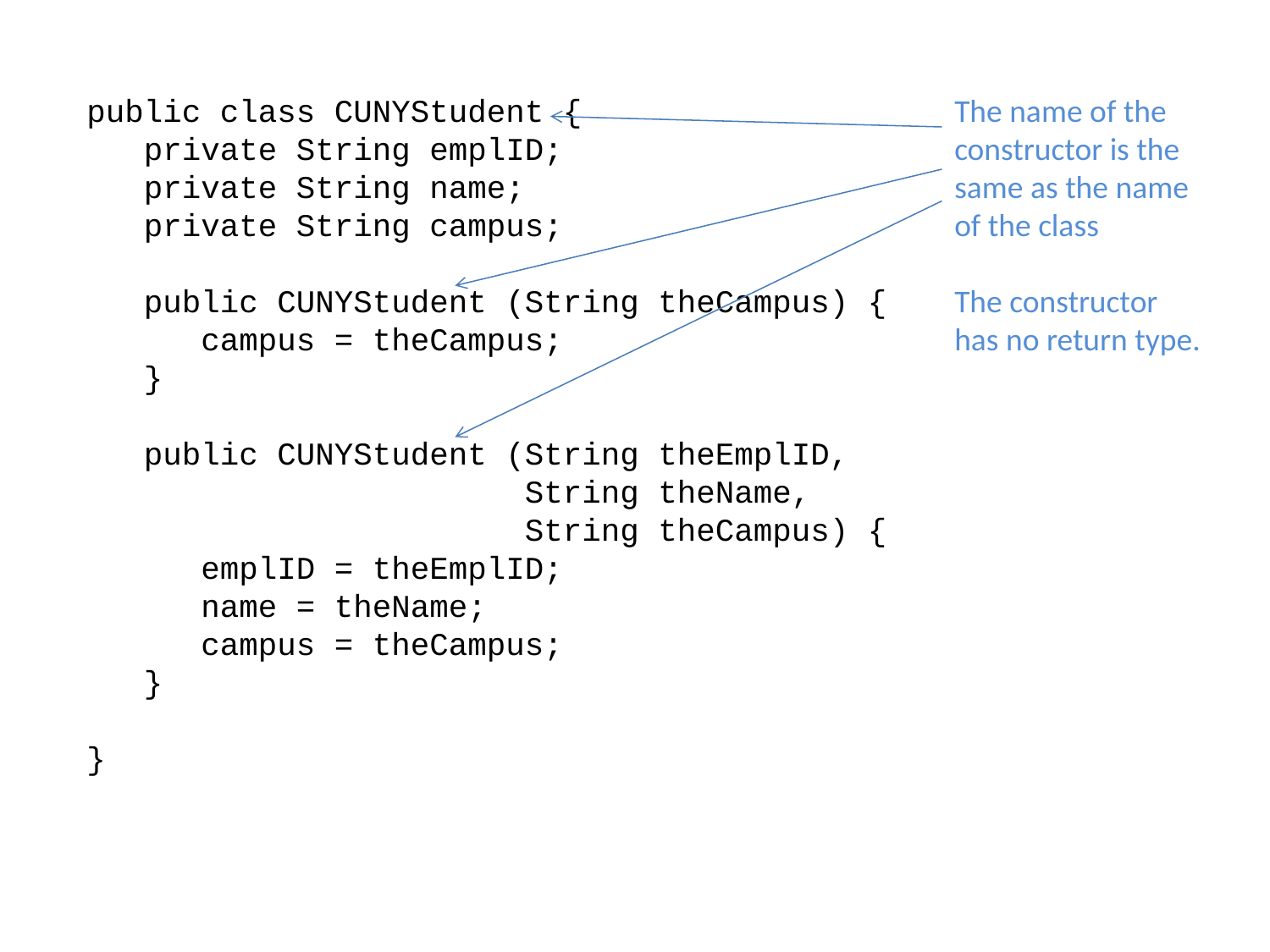

The name of the constructor is the same as the name of the class

The constructor has no return type.
public class CUNYStudent {
   private String emplID;
   private String name;
   private String campus;

   public CUNYStudent (String theCampus) {
      campus = theCampus;
   }

   public CUNYStudent (String theEmplID,
                       String theName,
                       String theCampus) {
      emplID = theEmplID;
      name = theName;
      campus = theCampus;
   }

}